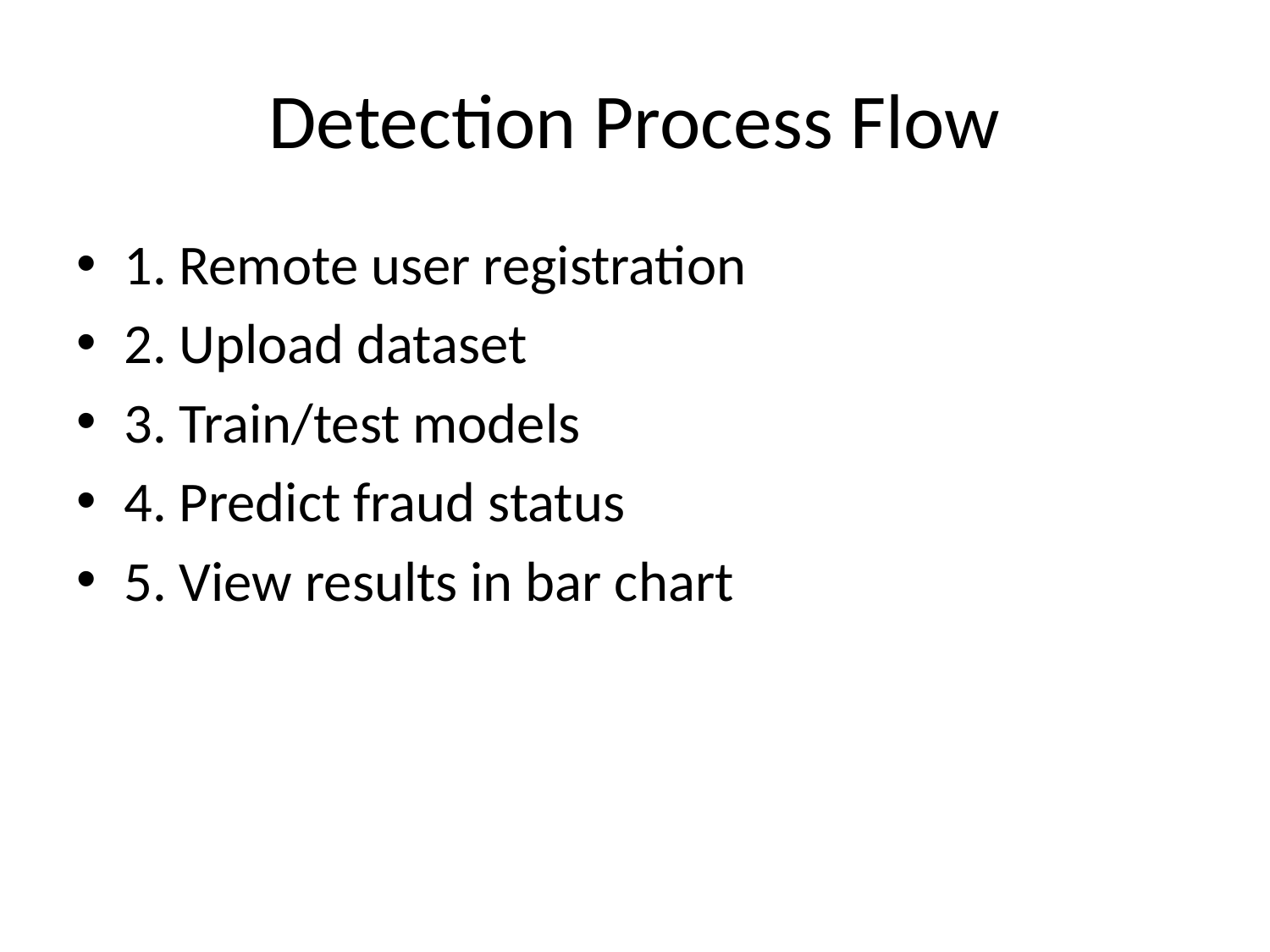

# Detection Process Flow
1. Remote user registration
2. Upload dataset
3. Train/test models
4. Predict fraud status
5. View results in bar chart